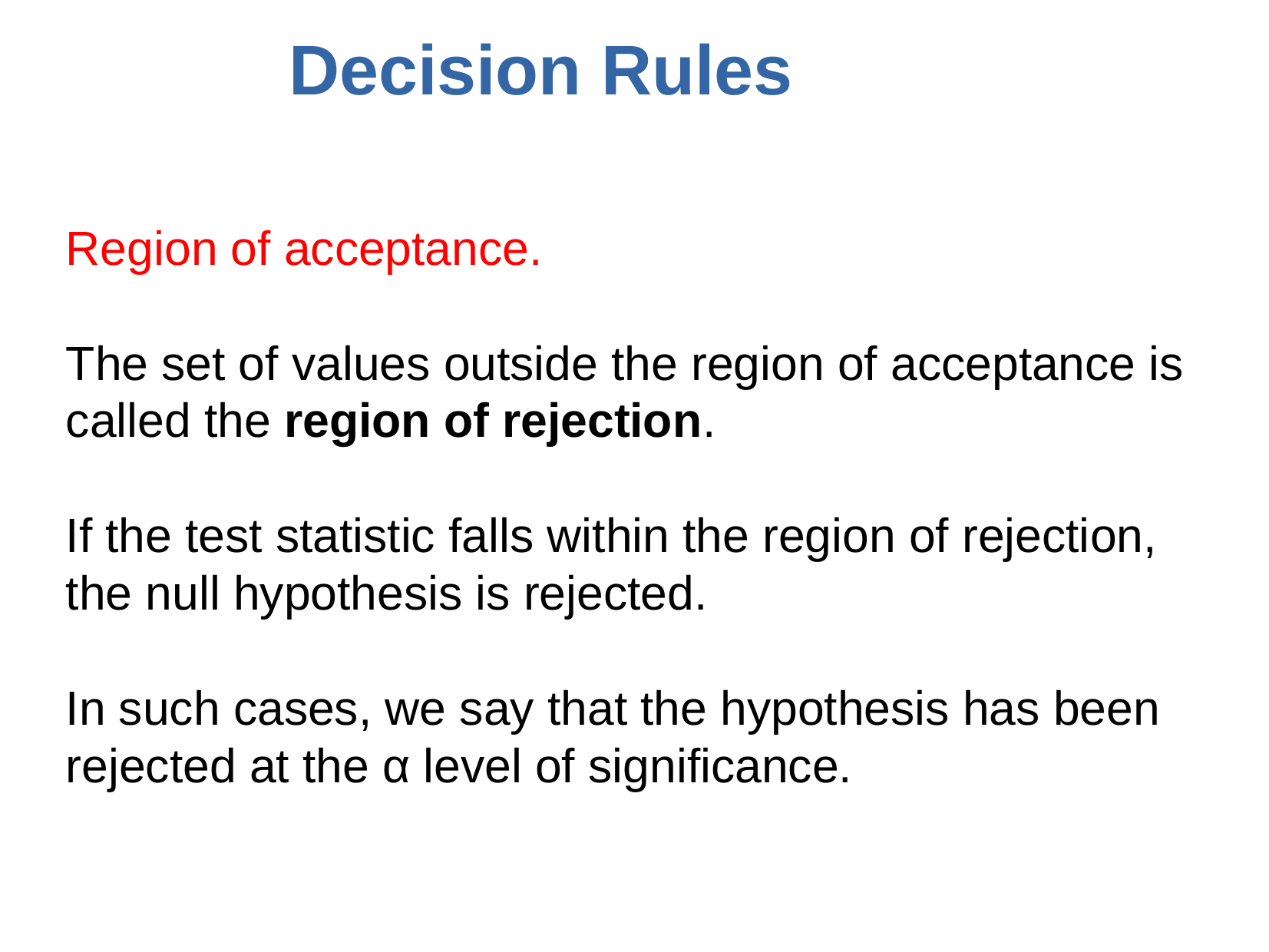

# Decision Rules
Region of acceptance.

The set of values outside the region of acceptance is called the region of rejection.

If the test statistic falls within the region of rejection, the null hypothesis is rejected.

In such cases, we say that the hypothesis has been rejected at the α level of significance.